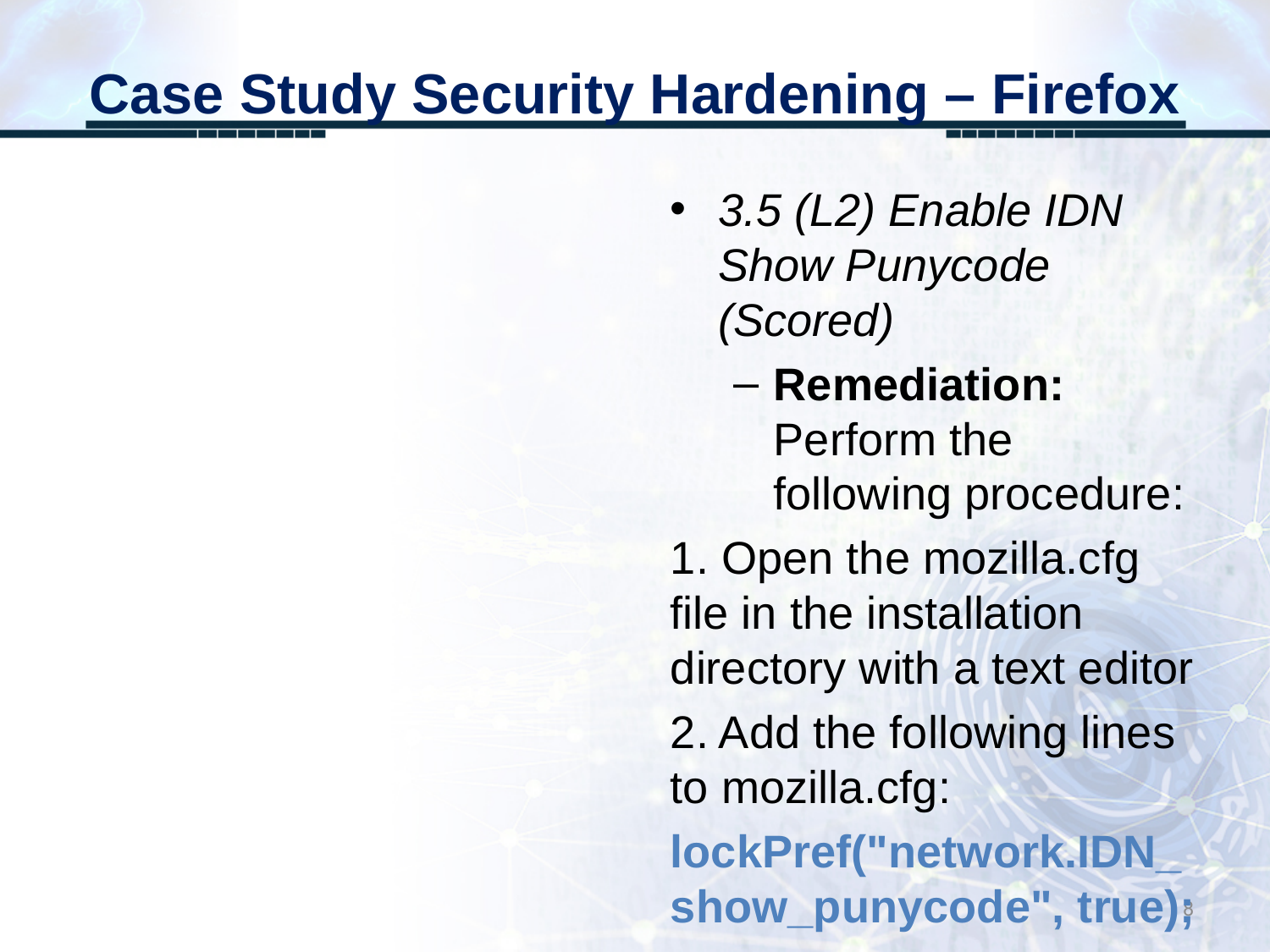

# Case Study Security Hardening – Firefox
3.5 (L2) Enable IDN Show Punycode (Scored)
Remediation: Perform the following procedure:
1. Open the mozilla.cfg file in the installation directory with a text editor
2. Add the following lines to mozilla.cfg:
lockPref("network.IDN_show_punycode", true);

8